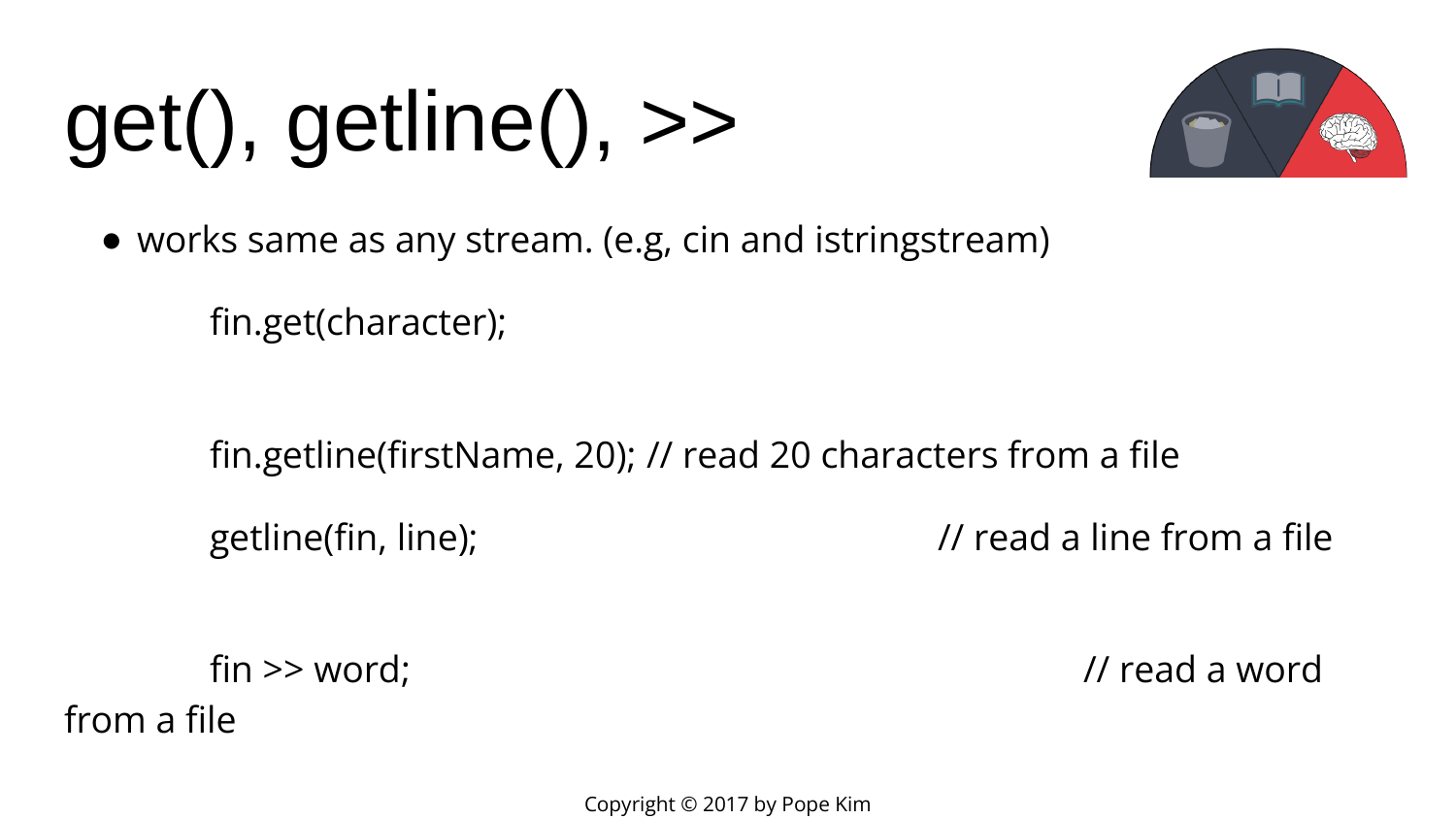

# get(), getline(), >>
works same as any stream. (e.g, cin and istringstream)
	fin.get(character);
	fin.getline(firstName, 20); 	// read 20 characters from a file
	getline(fin, line); 				// read a line from a file
	fin >> word; 					// read a word from a file